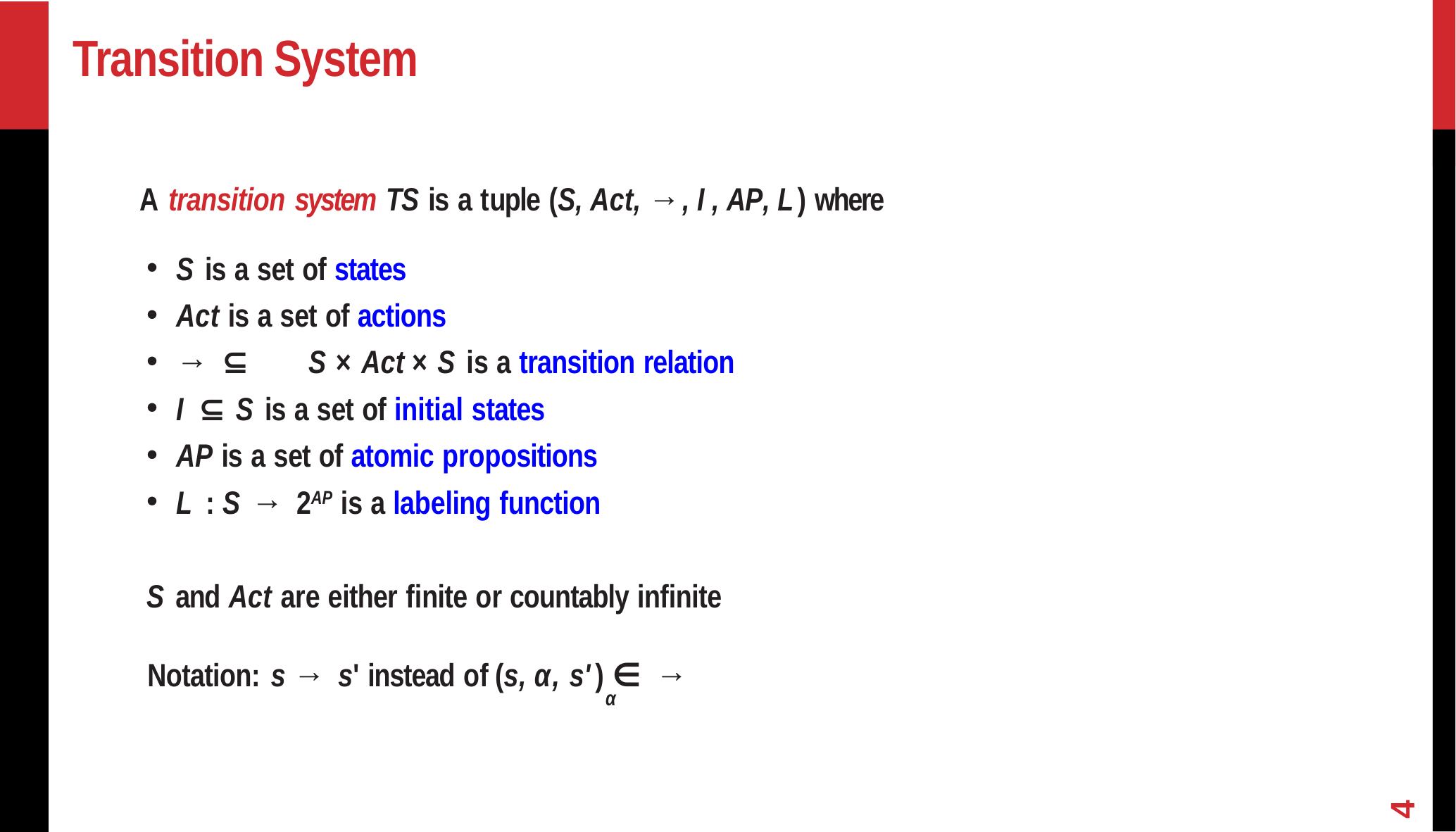

# Transition System
A transition system TS is a tuple (S, Act, →, I, AP, L) where
S is a set of states
Act is a set of actions
→ ⊆	S × Act × S is a transition relation
I ⊆ S is a set of initial states
AP is a set of atomic propositions
L : S → 2AP  is a labeling function

S and Act are either ﬁnite or countably inﬁnite
Notation: s → s'  instead of (s, α, s' ) ∈  →
α
4